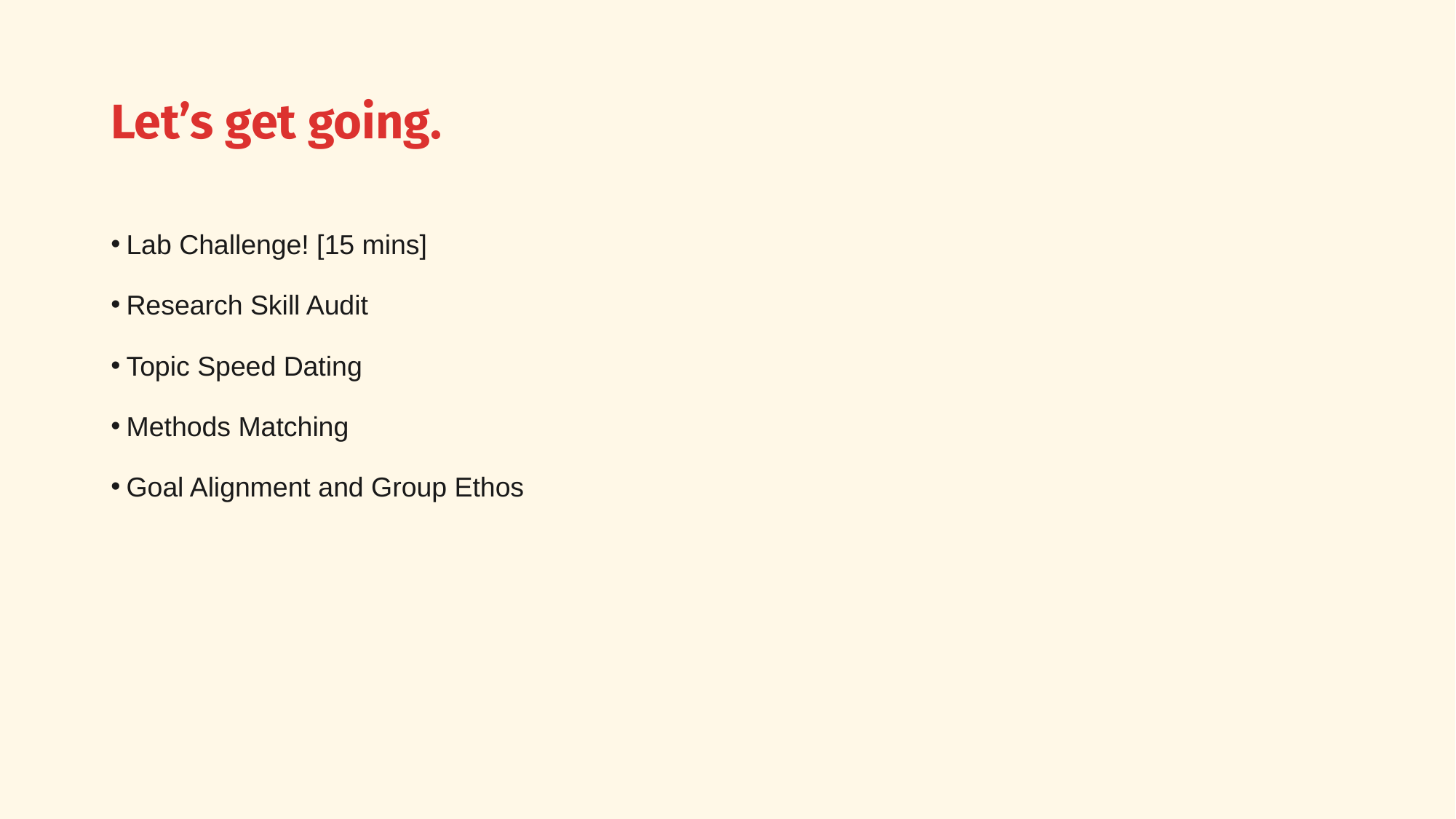

# Let’s get going.
Lab Challenge! [15 mins]
Research Skill Audit
Topic Speed Dating
Methods Matching
Goal Alignment and Group Ethos